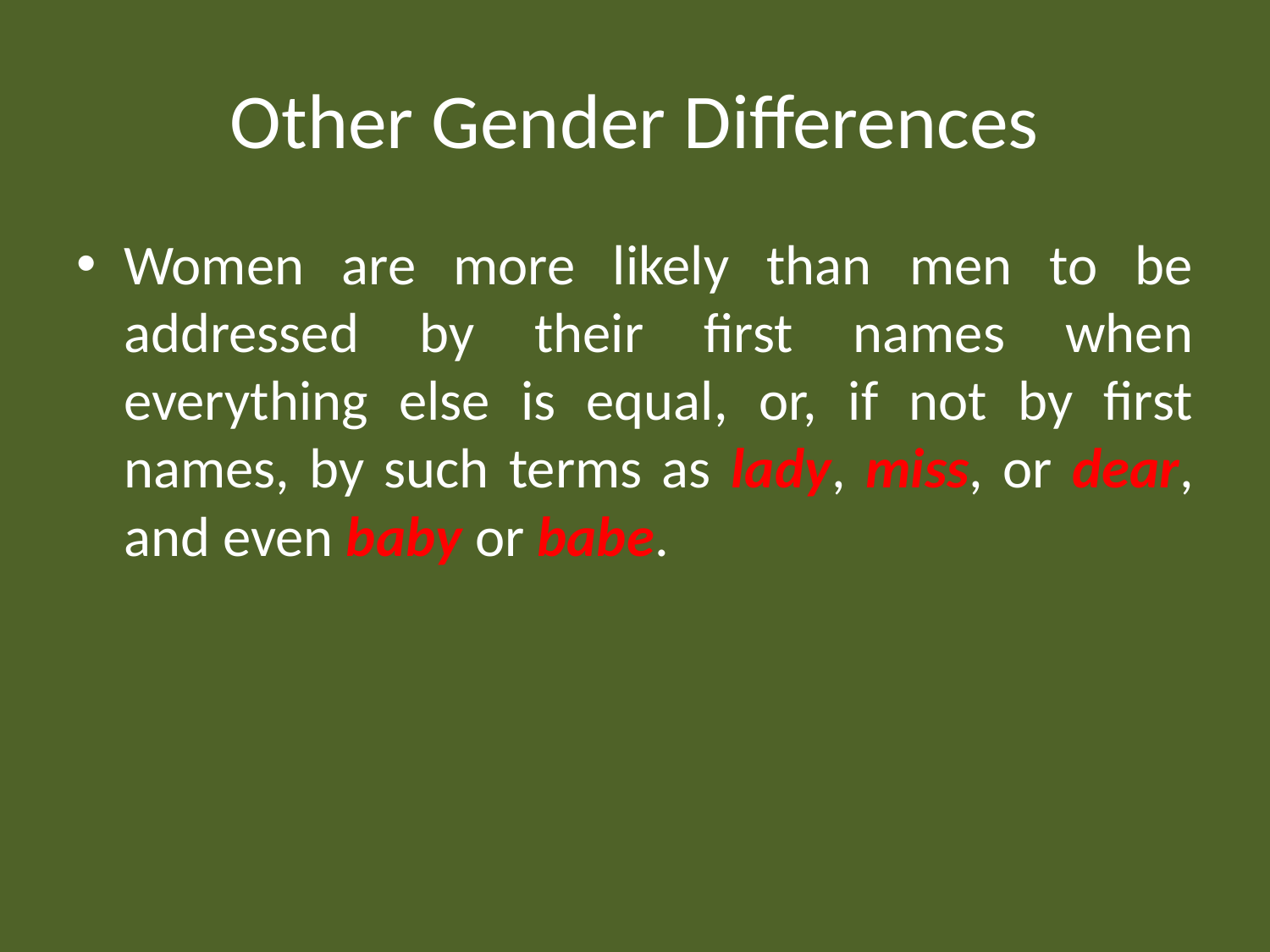

# Other Gender Differences
Women are more likely than men to be addressed by their first names when everything else is equal, or, if not by first names, by such terms as lady, miss, or dear, and even baby or babe.